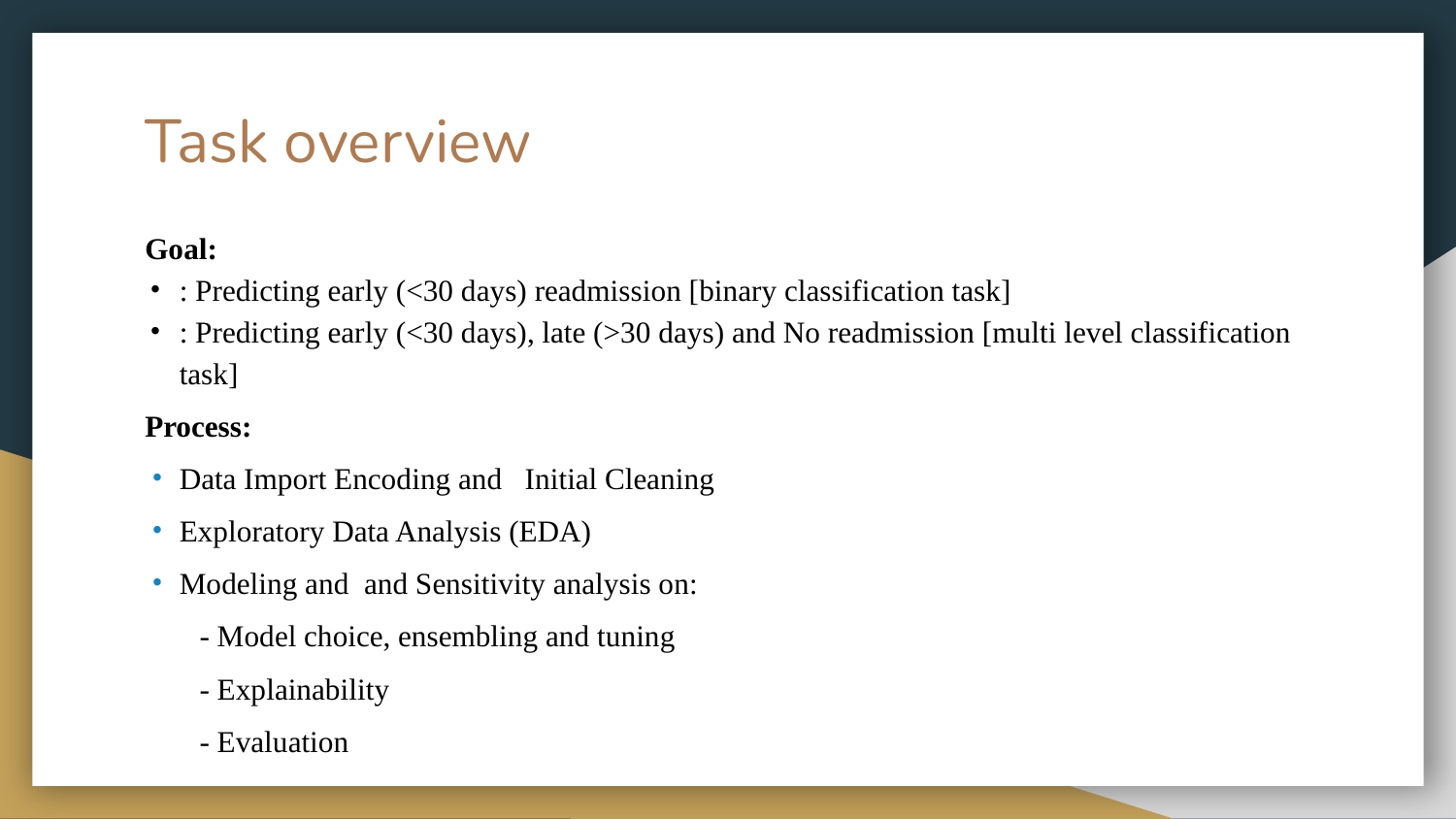

# Task overview
Goal:
: Predicting early (<30 days) readmission [binary classification task]
: Predicting early (<30 days), late (>30 days) and No readmission [multi level classification task]
Process:
Data Import Encoding and   Initial Cleaning
Exploratory Data Analysis (EDA)
Modeling and  and Sensitivity analysis on:
- Model choice, ensembling and tuning
- Explainability
- Evaluation